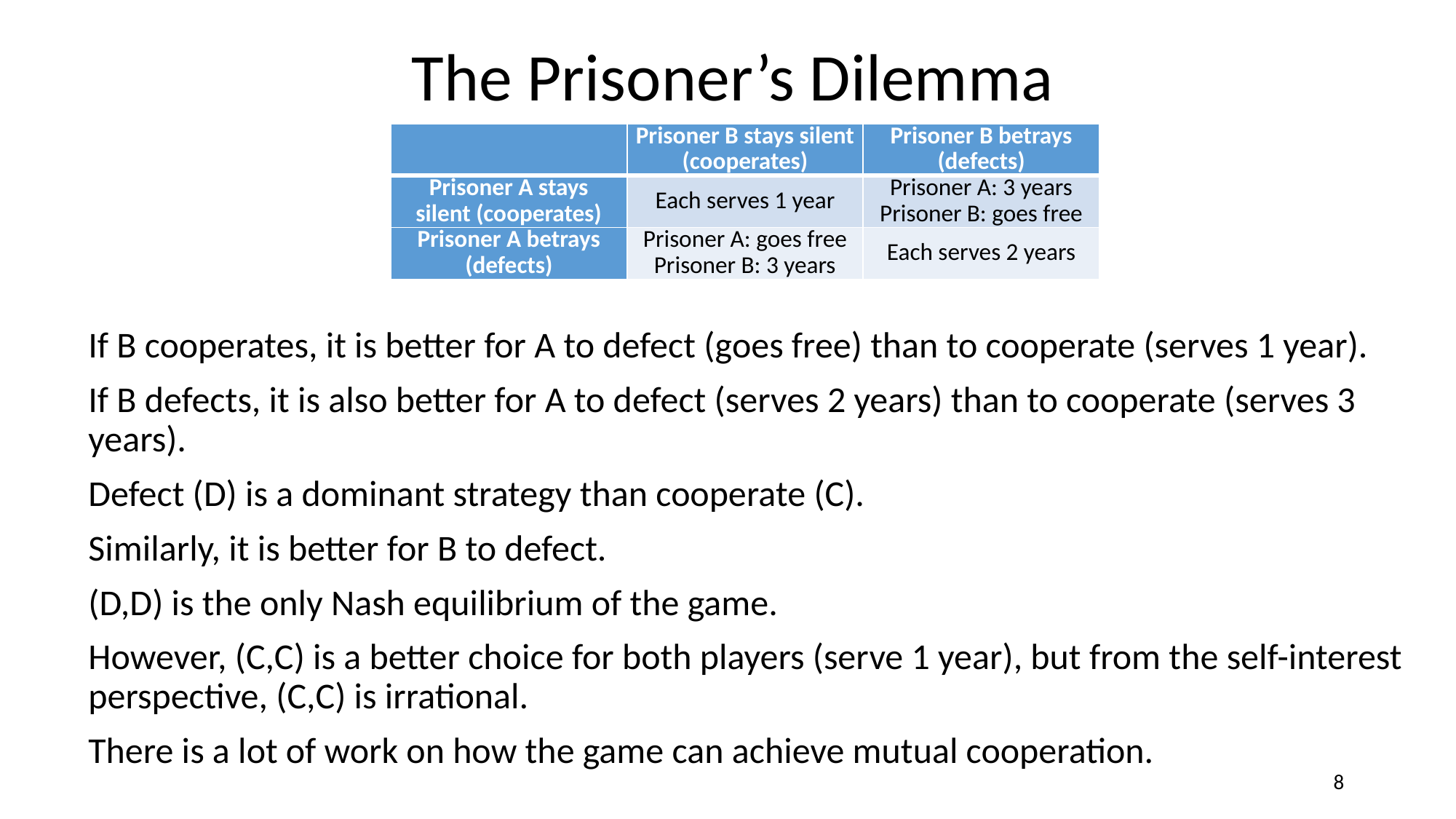

# The Prisoner’s Dilemma
|  | Prisoner B stays silent (cooperates) | Prisoner B betrays (defects) |
| --- | --- | --- |
| Prisoner A stays silent (cooperates) | Each serves 1 year | Prisoner A: 3 years Prisoner B: goes free |
| Prisoner A betrays (defects) | Prisoner A: goes free Prisoner B: 3 years | Each serves 2 years |
If B cooperates, it is better for A to defect (goes free) than to cooperate (serves 1 year).
If B defects, it is also better for A to defect (serves 2 years) than to cooperate (serves 3 years).
Defect (D) is a dominant strategy than cooperate (C).
Similarly, it is better for B to defect.
(D,D) is the only Nash equilibrium of the game.
However, (C,C) is a better choice for both players (serve 1 year), but from the self-interest perspective, (C,C) is irrational.
There is a lot of work on how the game can achieve mutual cooperation.
8